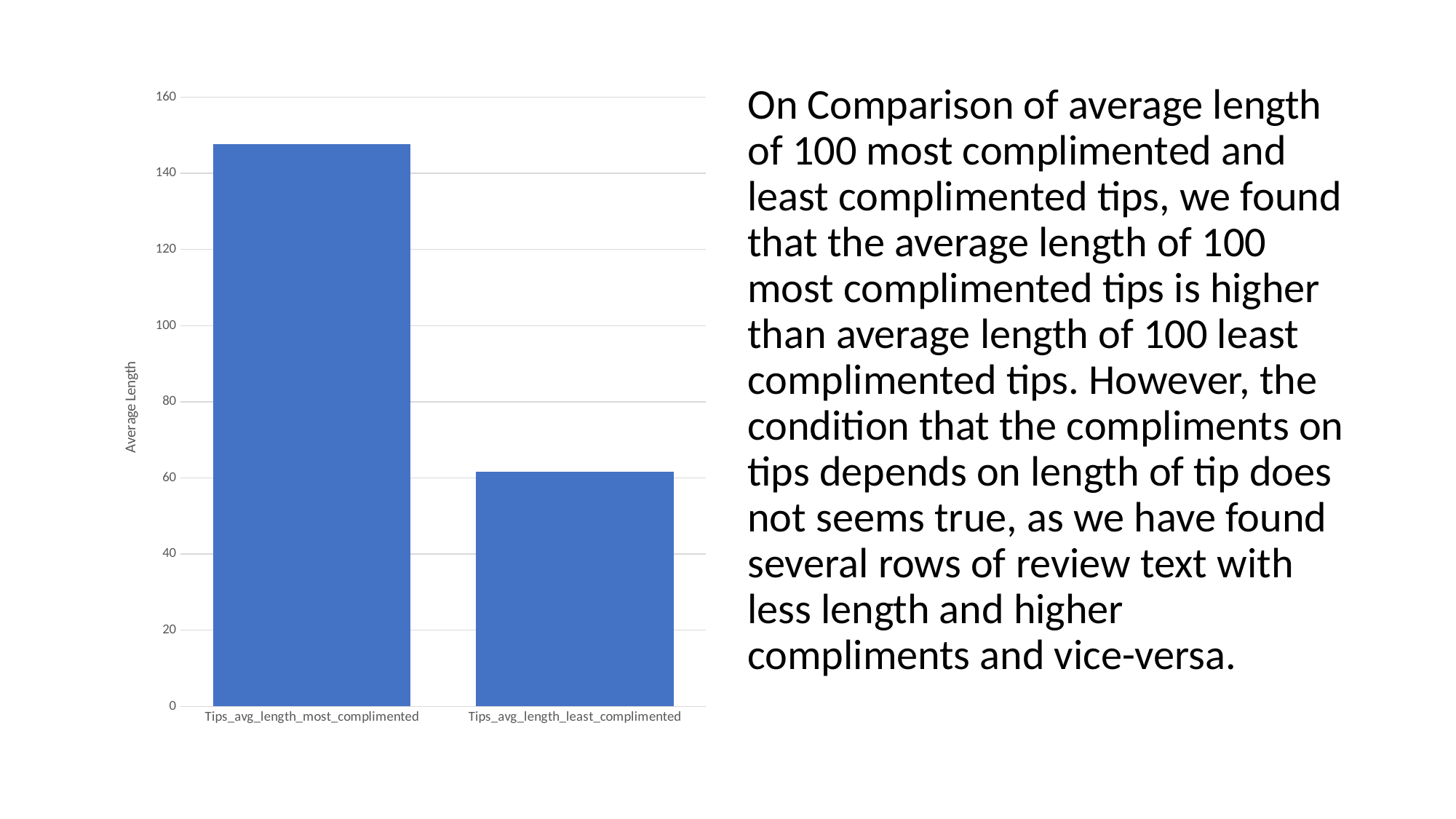

On Comparison of average length of 100 most complimented and least complimented tips, we found that the average length of 100 most complimented tips is higher than average length of 100 least complimented tips. However, the condition that the compliments on tips depends on length of tip does not seems true, as we have found several rows of review text with less length and higher compliments and vice-versa.

### Chart

| Category |  |
|---|---|
| Tips_avg_length_most_complimented | 147.6 |
| Tips_avg_length_least_complimented | 61.67 |